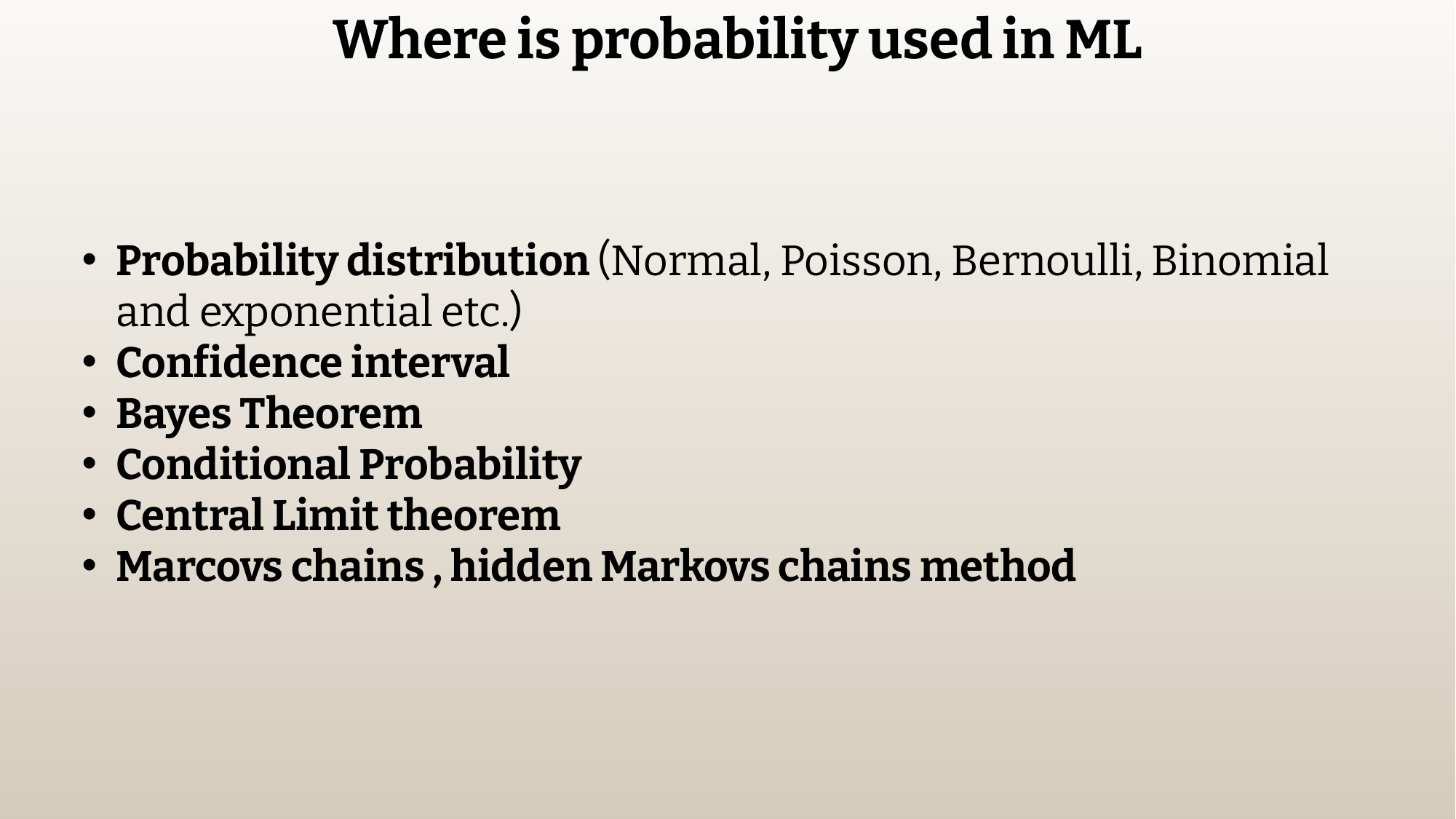

Where is probability used in ML

Probability distribution (Normal, Poisson, Bernoulli, Binomial and exponential etc.)
Confidence interval
Bayes Theorem
Conditional Probability
Central Limit theorem
Marcovs chains , hidden Markovs chains method